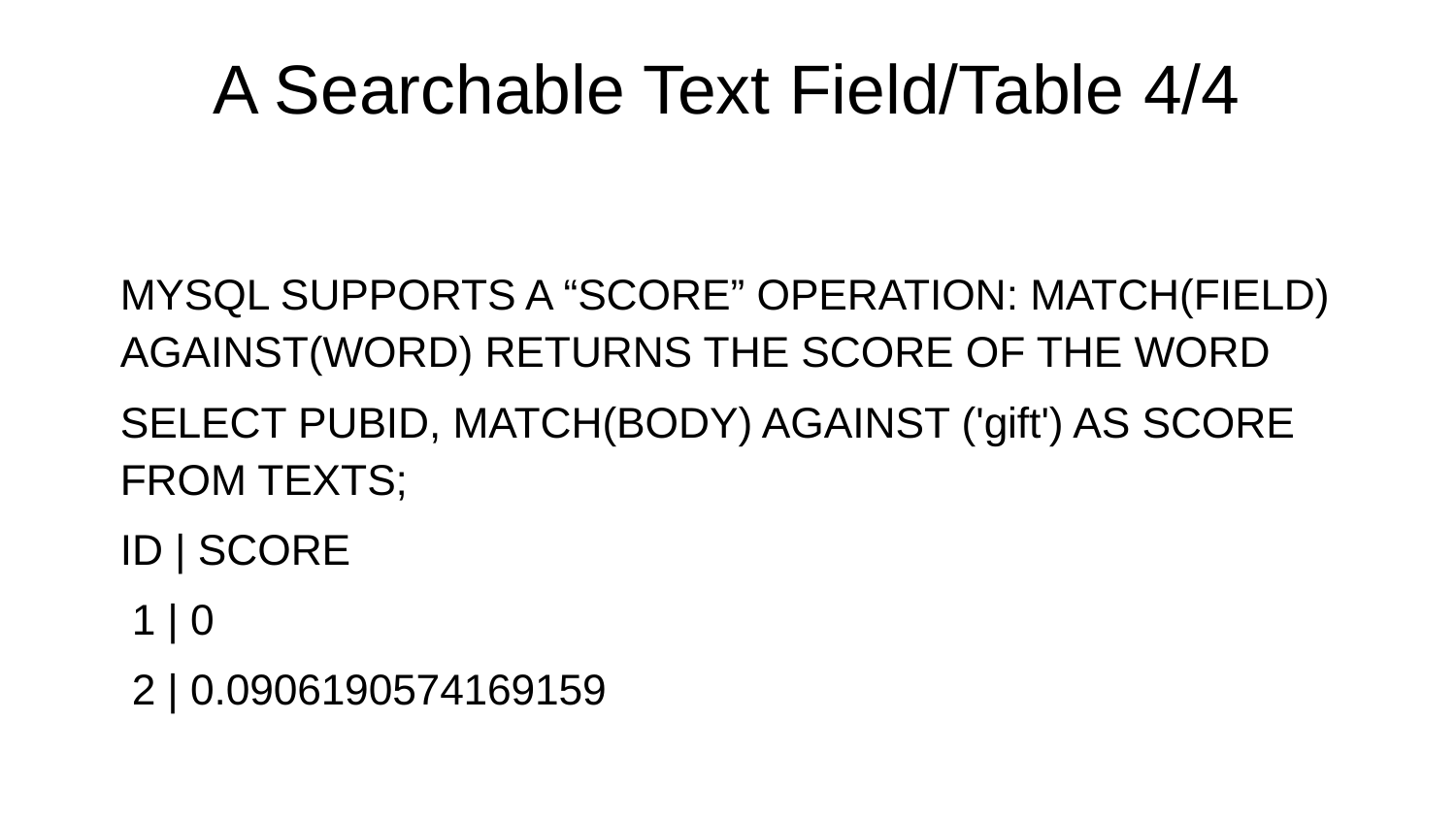

# A Searchable Text Field/Table 4/4
MYSQL SUPPORTS A “SCORE” OPERATION: MATCH(FIELD) AGAINST(WORD) RETURNS THE SCORE OF THE WORD
SELECT PUBID, MATCH(BODY) AGAINST ('gift') AS SCORE FROM TEXTS;
ID | SCORE
 1 | 0
 2 | 0.0906190574169159